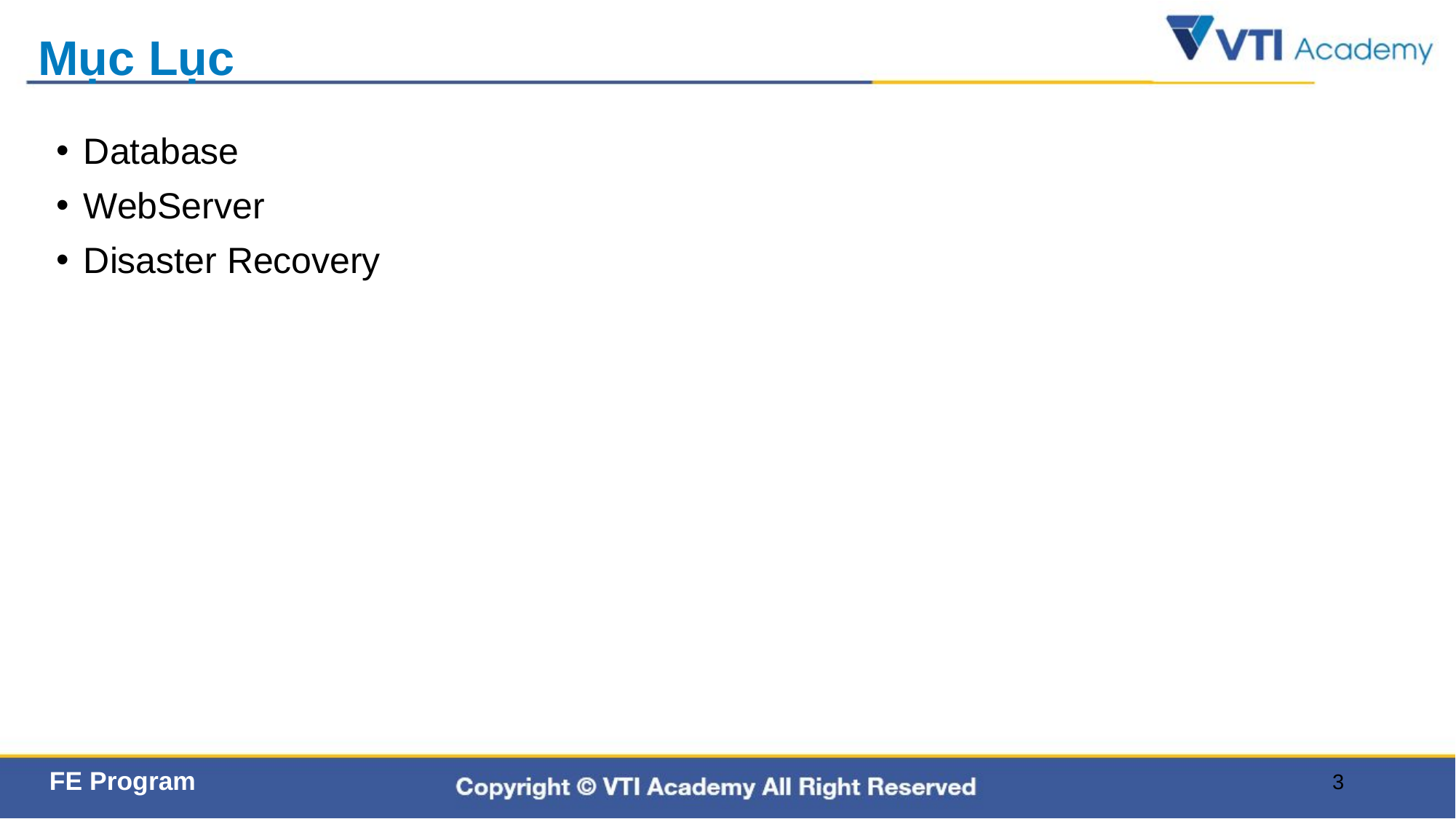

# Mục Lục
Database
WebServer
Disaster Recovery

3